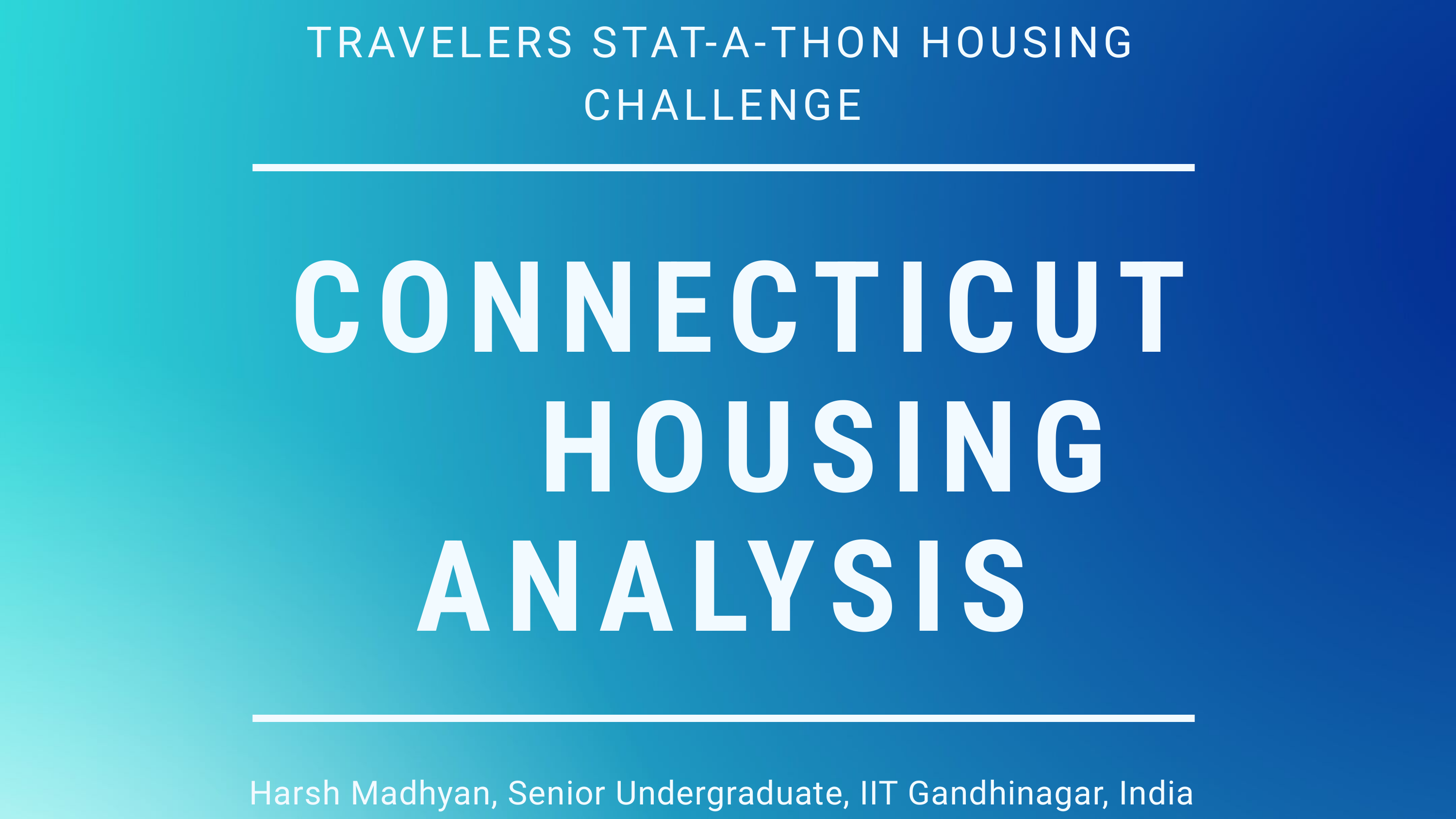

TRAVELERS STAT-A-THON HOUSING CHALLENGE

   CONNECTICUT        HOUSING ANALYSIS

Harsh Madhyan, Senior Undergraduate, IIT Gandhinagar, India